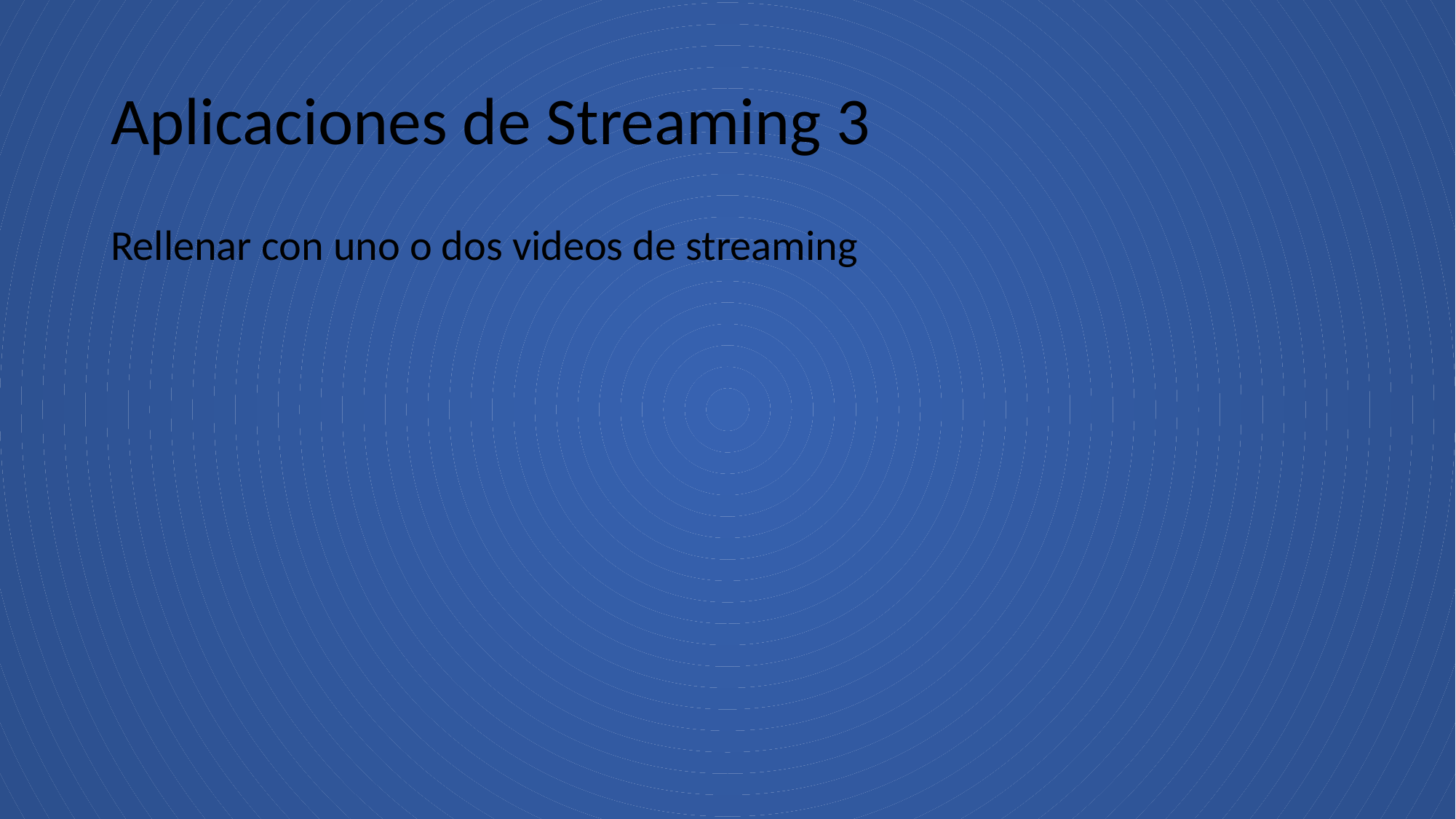

# Aplicaciones de Streaming 3
Rellenar con uno o dos videos de streaming